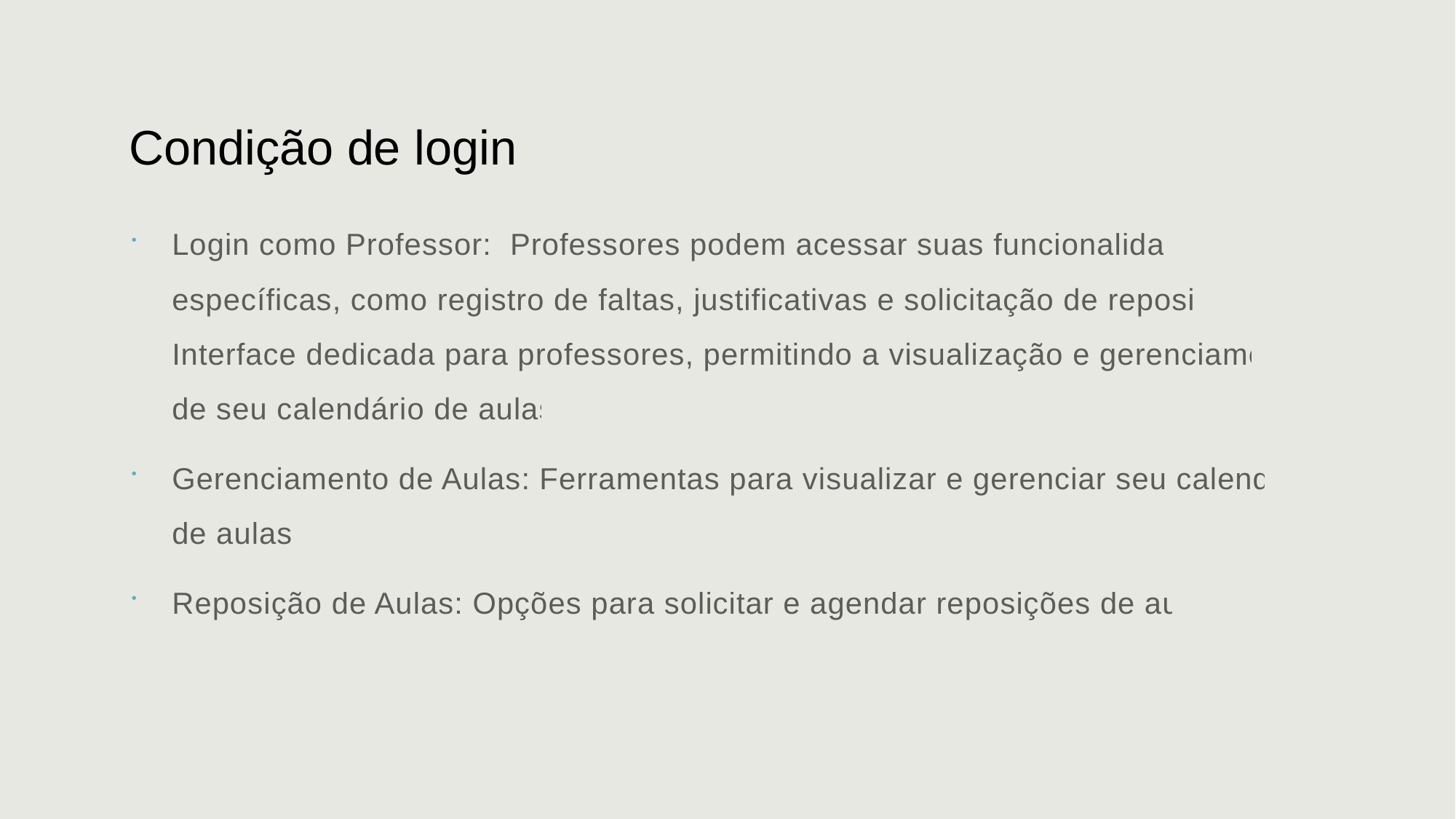

# Condição de login
Login como Professor:  Professores podem acessar suas funcionalidades específicas, como registro de faltas, justificativas e solicitação de reposição. Interface dedicada para professores, permitindo a visualização e gerenciamento de seu calendário de aulas.
Gerenciamento de Aulas: Ferramentas para visualizar e gerenciar seu calendário de aulas.
Reposição de Aulas: Opções para solicitar e agendar reposições de aulas.